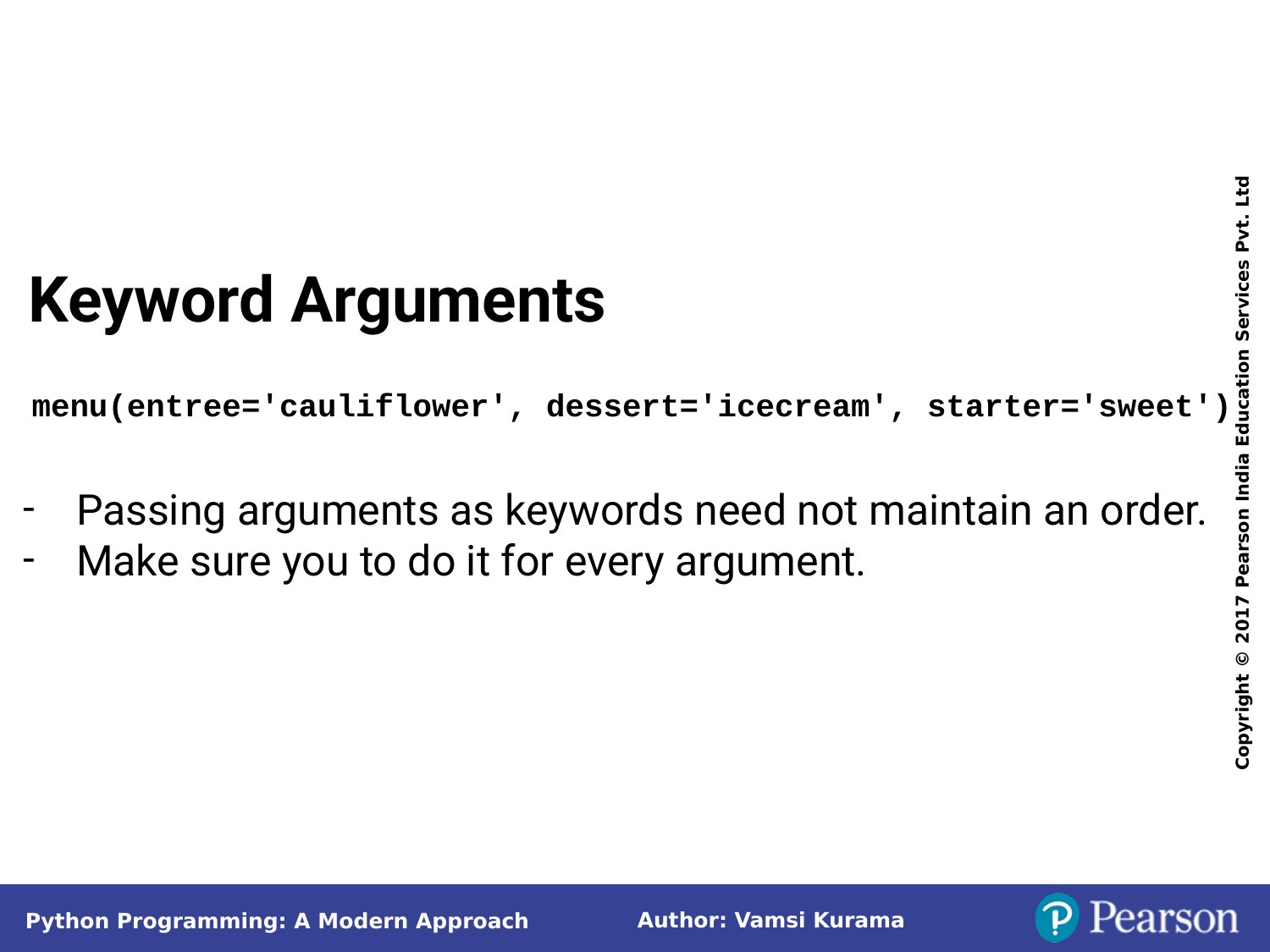

Keyword Arguments

 menu(entree='cauliflower', dessert='icecream', starter='sweet')

Passing arguments as keywords need not maintain an order.
Make sure you to do it for every argument.